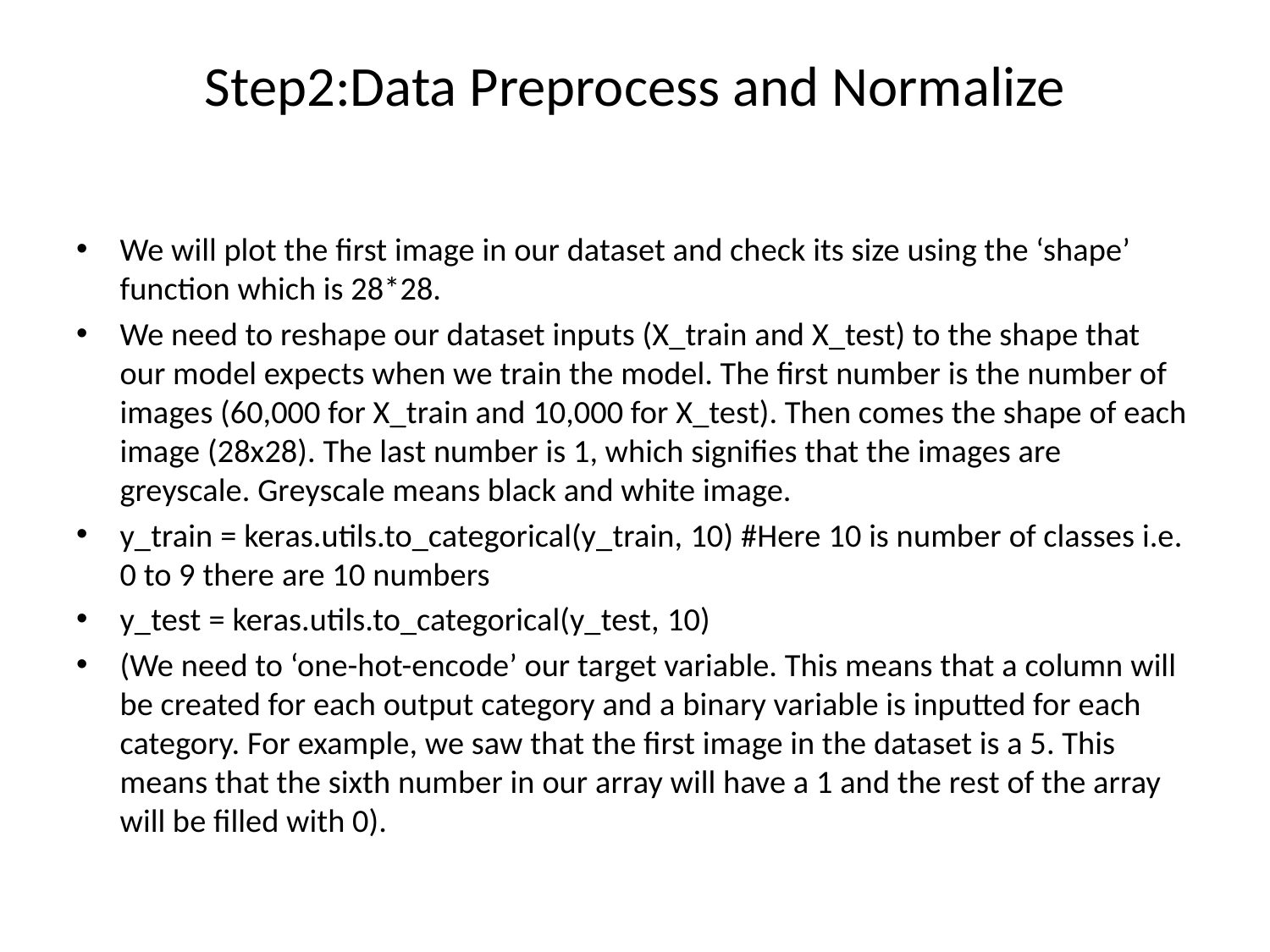

# Step2:Data Preprocess and Normalize
We will plot the first image in our dataset and check its size using the ‘shape’ function which is 28*28.
We need to reshape our dataset inputs (X_train and X_test) to the shape that our model expects when we train the model. The first number is the number of images (60,000 for X_train and 10,000 for X_test). Then comes the shape of each image (28x28). The last number is 1, which signifies that the images are greyscale. Greyscale means black and white image.
y_train = keras.utils.to_categorical(y_train, 10) #Here 10 is number of classes i.e. 0 to 9 there are 10 numbers
y_test = keras.utils.to_categorical(y_test, 10)
(We need to ‘one-hot-encode’ our target variable. This means that a column will be created for each output category and a binary variable is inputted for each category. For example, we saw that the first image in the dataset is a 5. This means that the sixth number in our array will have a 1 and the rest of the array will be filled with 0).